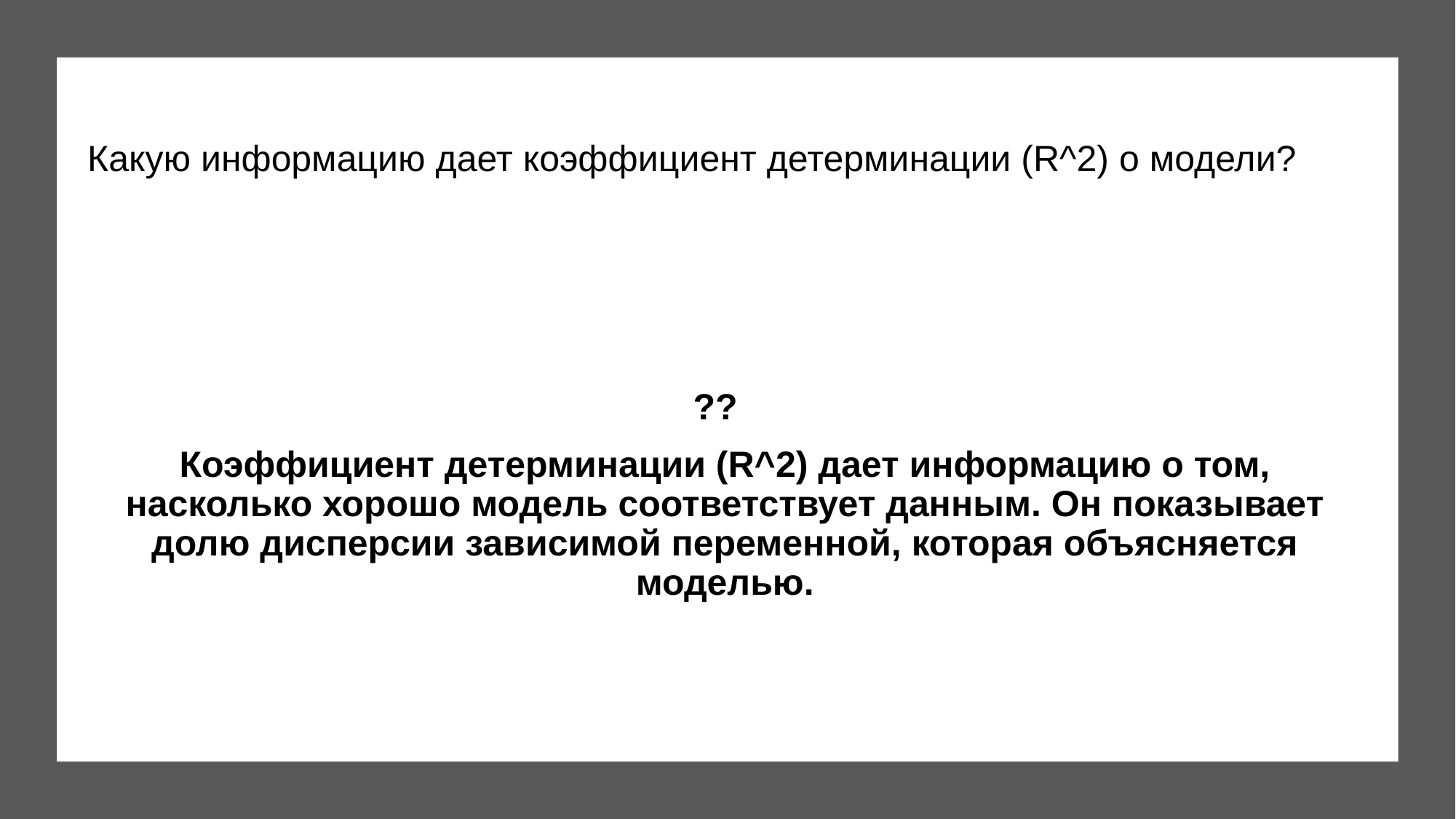

Какую информацию дает коэффициент детерминации (R^2) о модели?
??
Коэффициент детерминации (R^2) дает информацию о том, насколько хорошо модель соответствует данным. Он показывает долю дисперсии зависимой переменной, которая объясняется моделью.